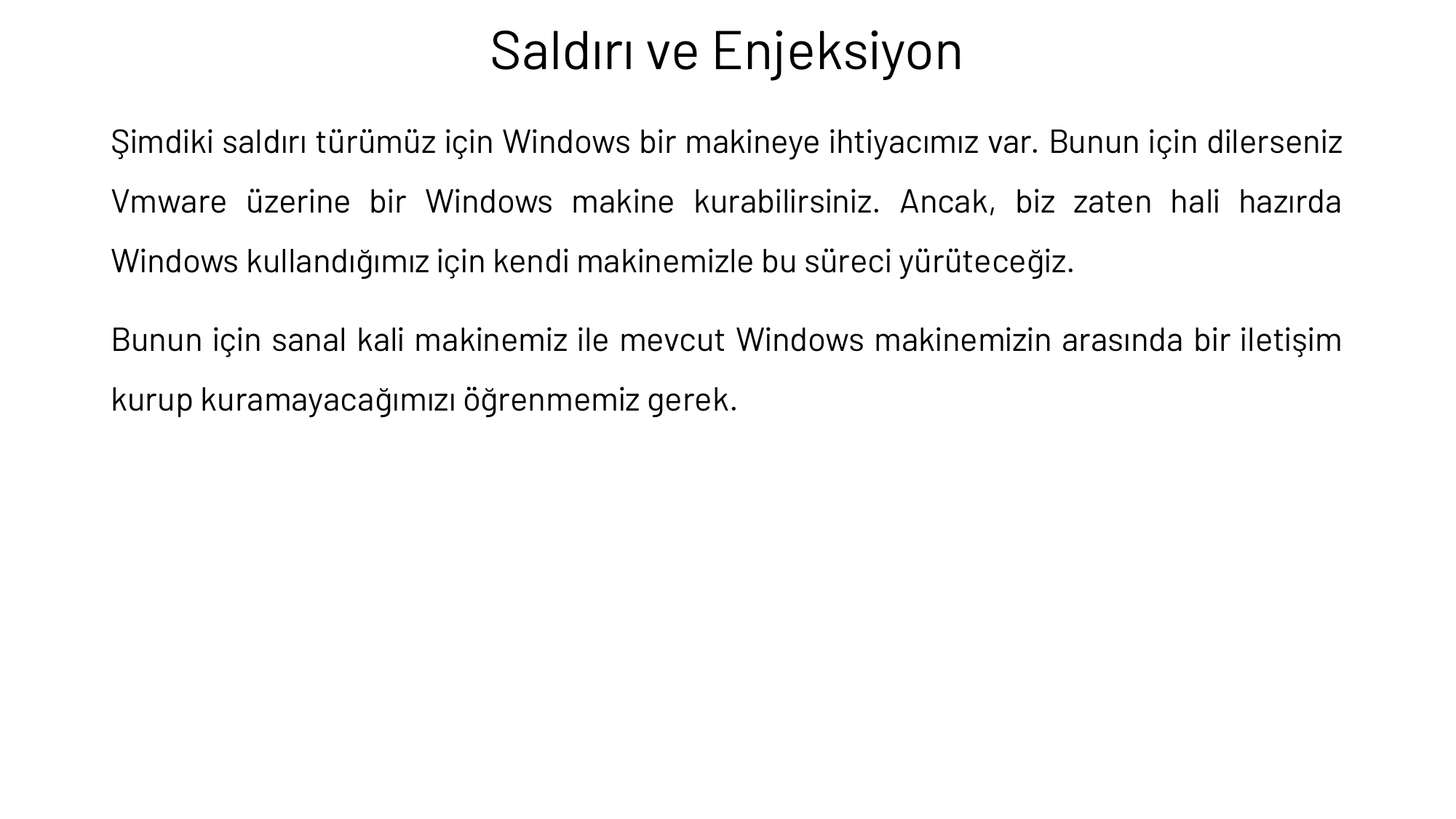

# Saldırı ve Enjeksiyon
Şimdiki saldırı türümüz için Windows bir makineye ihtiyacımız var. Bunun için dilerseniz Vmware üzerine bir Windows makine kurabilirsiniz. Ancak, biz zaten hali hazırda Windows kullandığımız için kendi makinemizle bu süreci yürüteceğiz.
Bunun için sanal kali makinemiz ile mevcut Windows makinemizin arasında bir iletişim kurup kuramayacağımızı öğrenmemiz gerek.